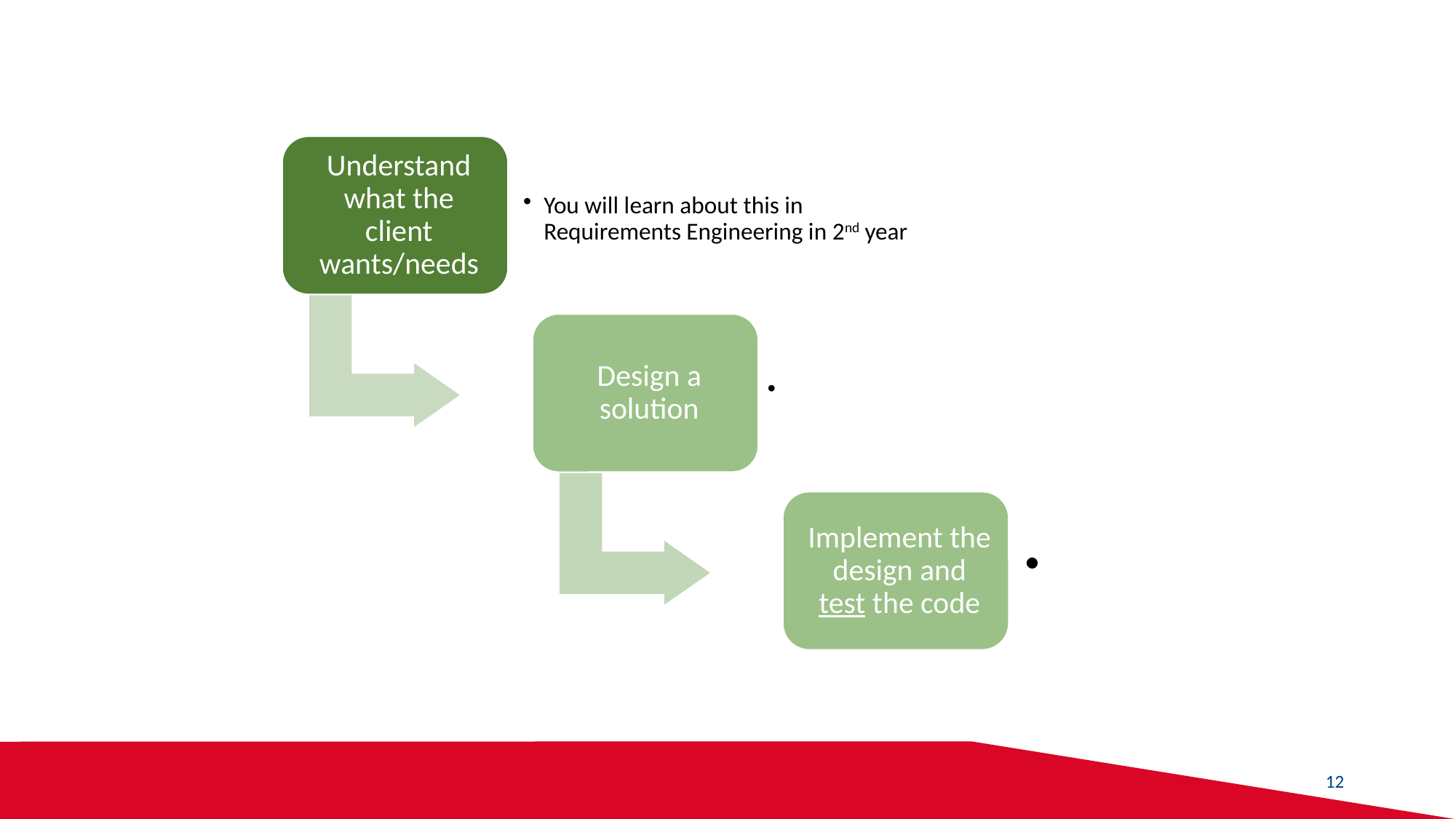

Understand what the client wants/needs
You will learn about this in Requirements Engineering in 2nd year
Design a solution

Implement the design and test the code

12